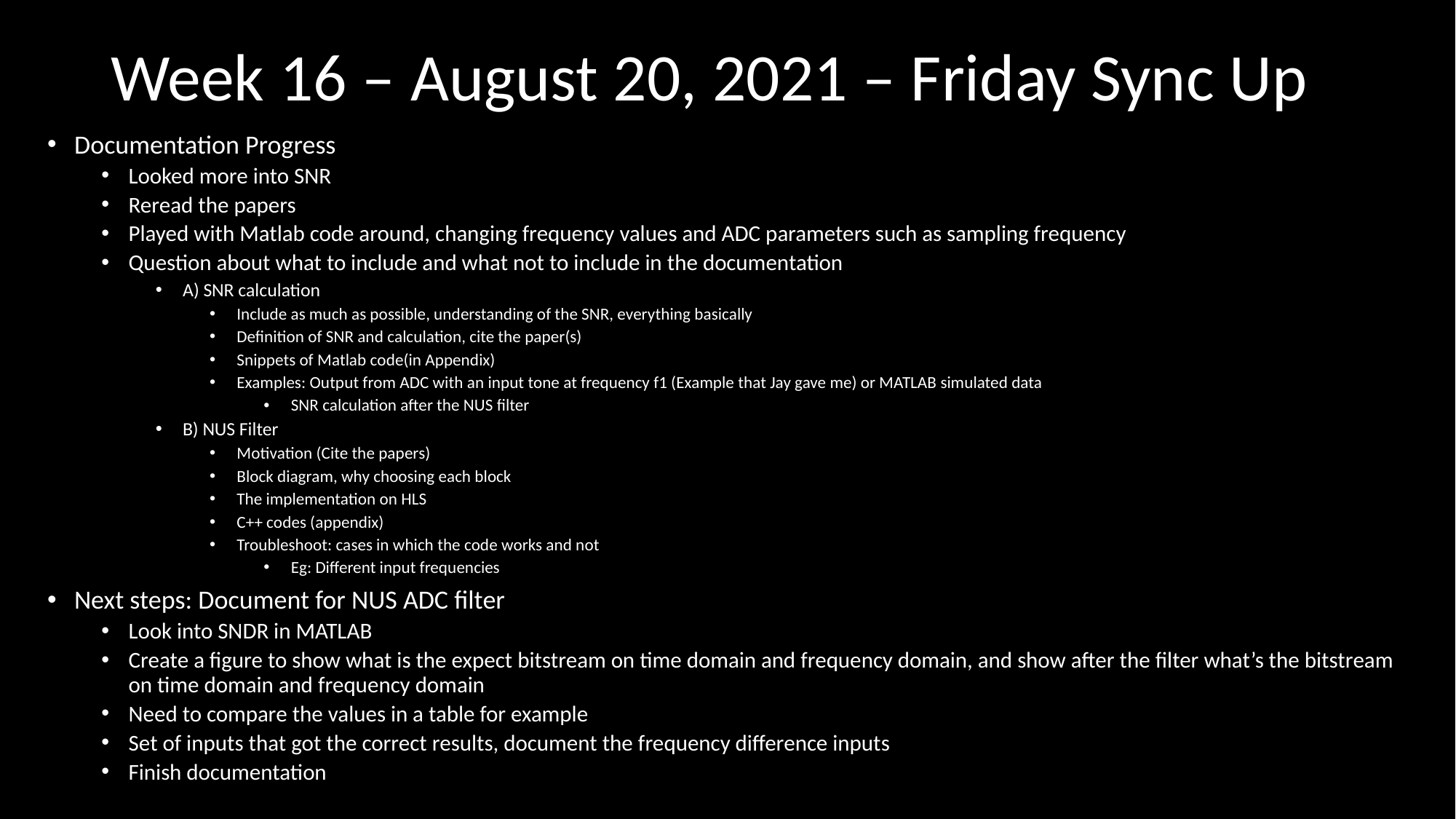

# Week 16 – August 20, 2021 – Friday Sync Up
Documentation Progress
Looked more into SNR
Reread the papers
Played with Matlab code around, changing frequency values and ADC parameters such as sampling frequency
Question about what to include and what not to include in the documentation
A) SNR calculation
Include as much as possible, understanding of the SNR, everything basically
Definition of SNR and calculation, cite the paper(s)
Snippets of Matlab code(in Appendix)
Examples: Output from ADC with an input tone at frequency f1 (Example that Jay gave me) or MATLAB simulated data
SNR calculation after the NUS filter
B) NUS Filter
Motivation (Cite the papers)
Block diagram, why choosing each block
The implementation on HLS
C++ codes (appendix)
Troubleshoot: cases in which the code works and not
Eg: Different input frequencies
Next steps: Document for NUS ADC filter
Look into SNDR in MATLAB
Create a figure to show what is the expect bitstream on time domain and frequency domain, and show after the filter what’s the bitstream on time domain and frequency domain
Need to compare the values in a table for example
Set of inputs that got the correct results, document the frequency difference inputs
Finish documentation